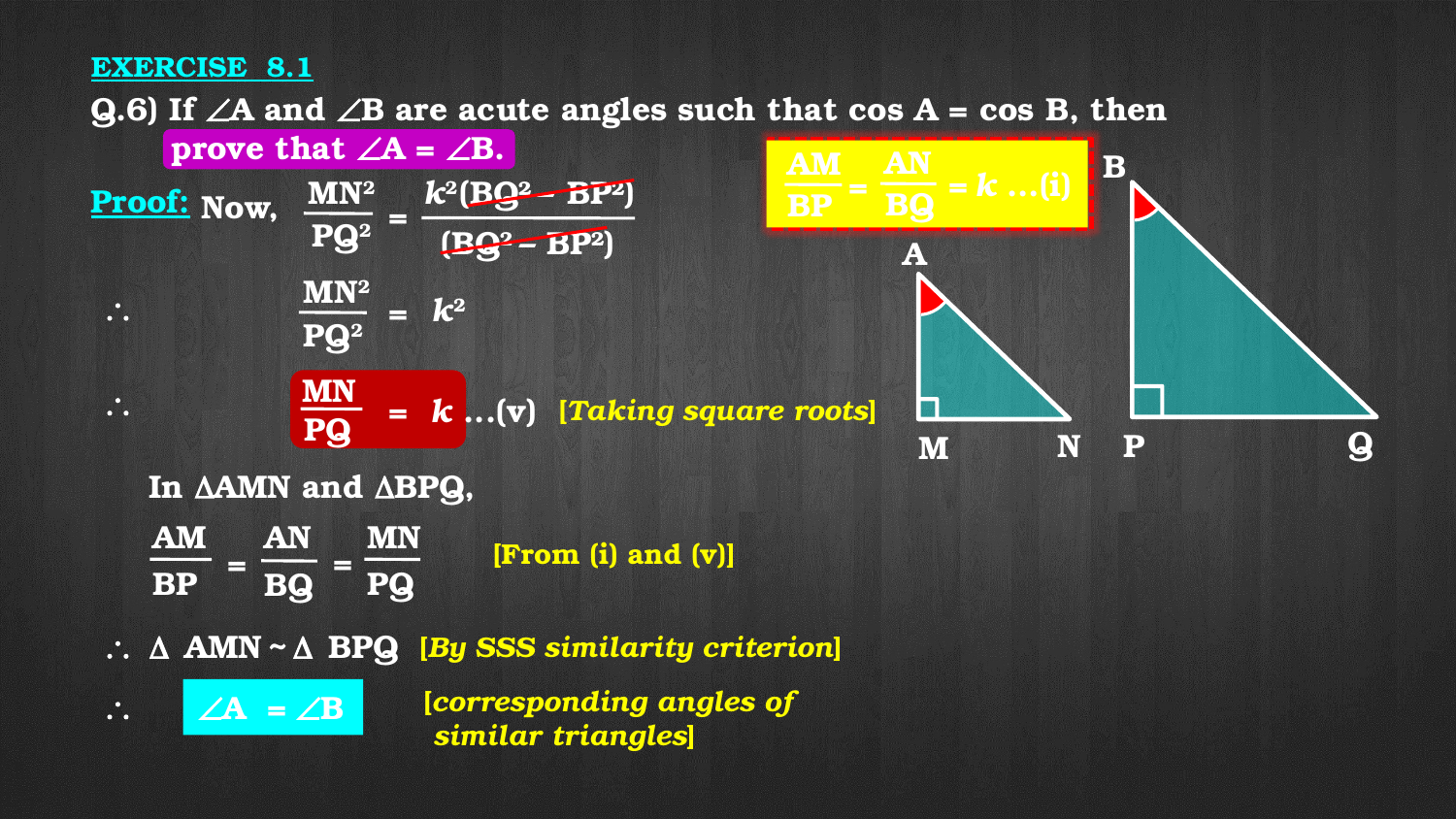

EXERCISE  8.1
Q.6) If ∠A and ∠B are acute angles such that cos A = cos B, then
    	prove that ∠A = ∠B.

AN
AM

=
k …(i)
=
BQ
BP
B

Q
P

MN2
(BQ²
–
BP²)
k2
Proof:
Now,

=
PQ2
(BQ²
–
BP²)

A

N
M

MN2

∴
k2
=
PQ2
MN

∴
=
k
...(v)
[Taking square roots]
PQ
In ΔAMN and ΔBPQ,
AM
AN
MN
[From (i) and (v)]
=
=
BP
PQ
BQ
∴
Δ AMN
~
Δ BPQ
[By SSS similarity criterion]
[corresponding angles of
 similar triangles]

∴
∠A
=
∠B